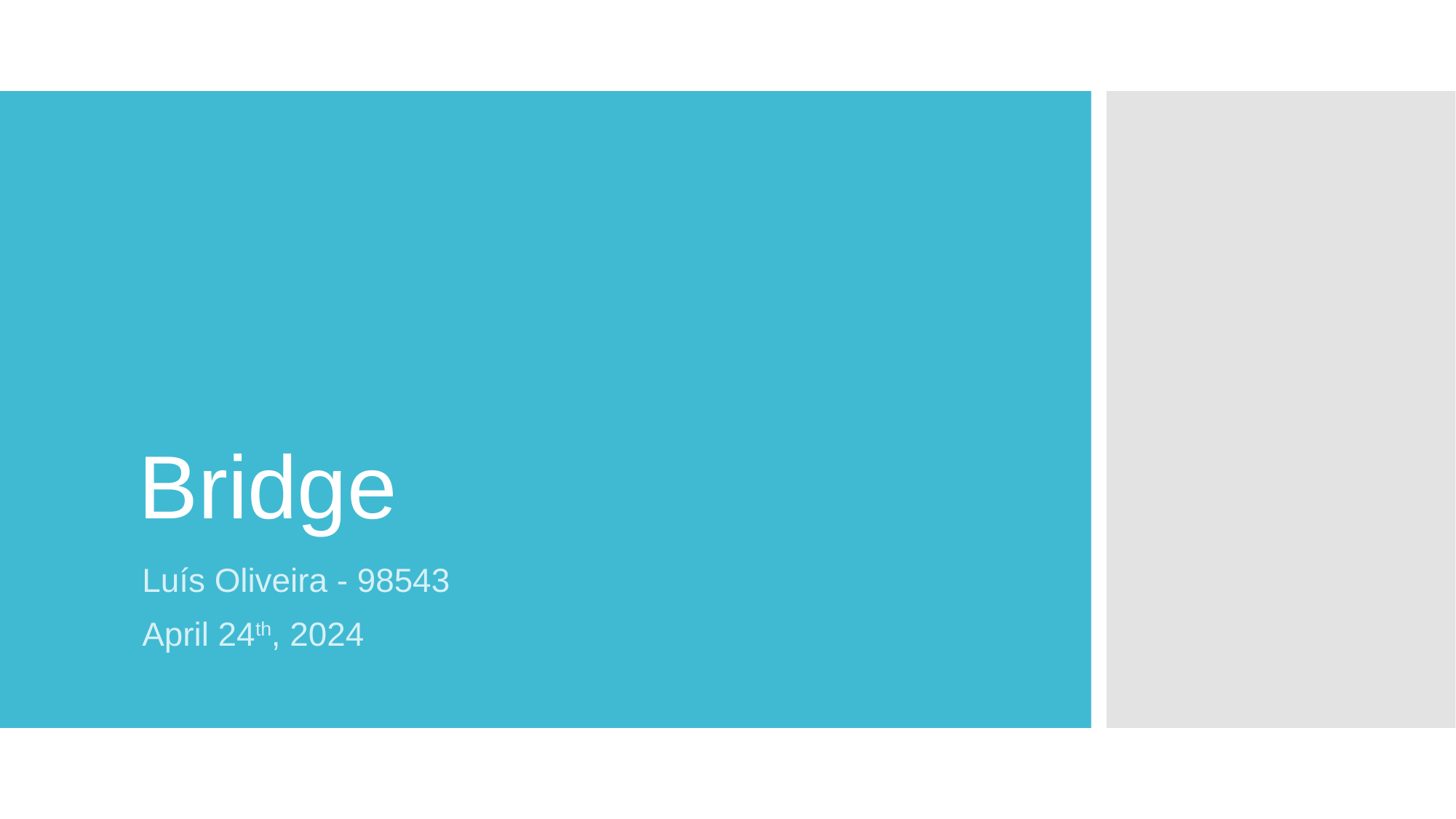

# Bridge
Luís Oliveira - 98543
April 24th, 2024